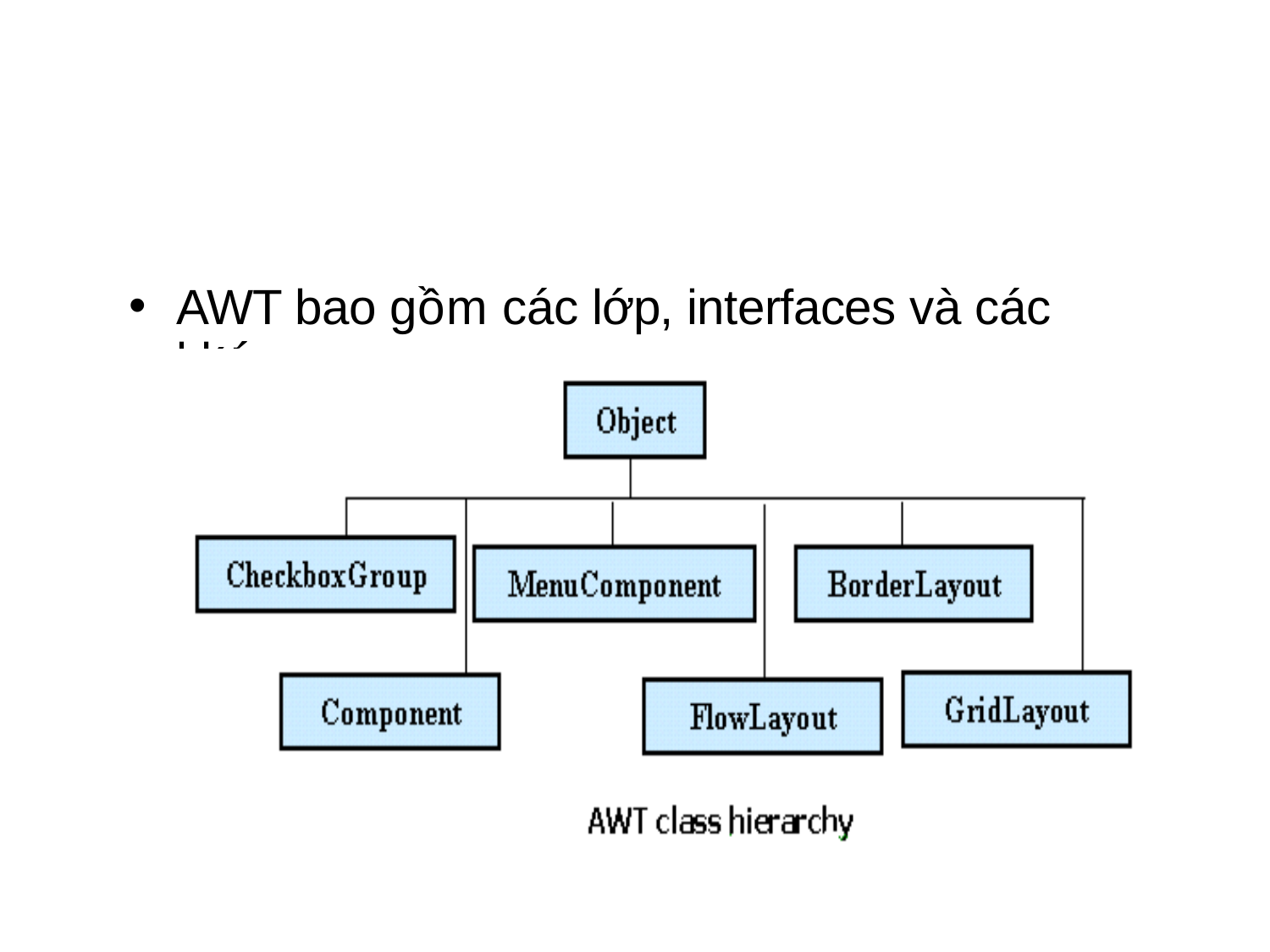

# AWT bao gồm các lớp, interfaces và các gói
khác